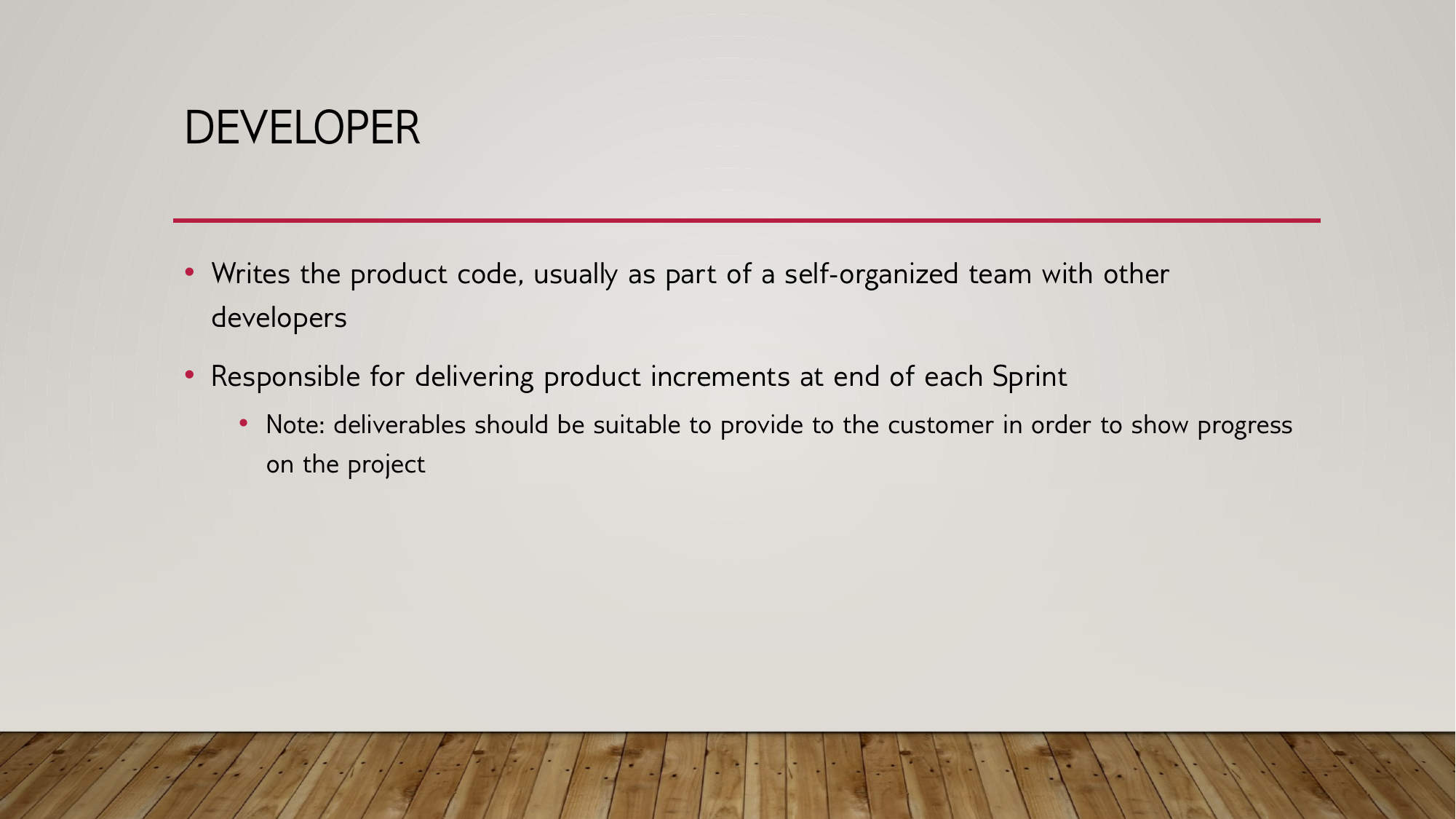

# Developer
Writes the product code, usually as part of a self-organized team with other developers
Responsible for delivering product increments at end of each Sprint
Note: deliverables should be suitable to provide to the customer in order to show progress on the project